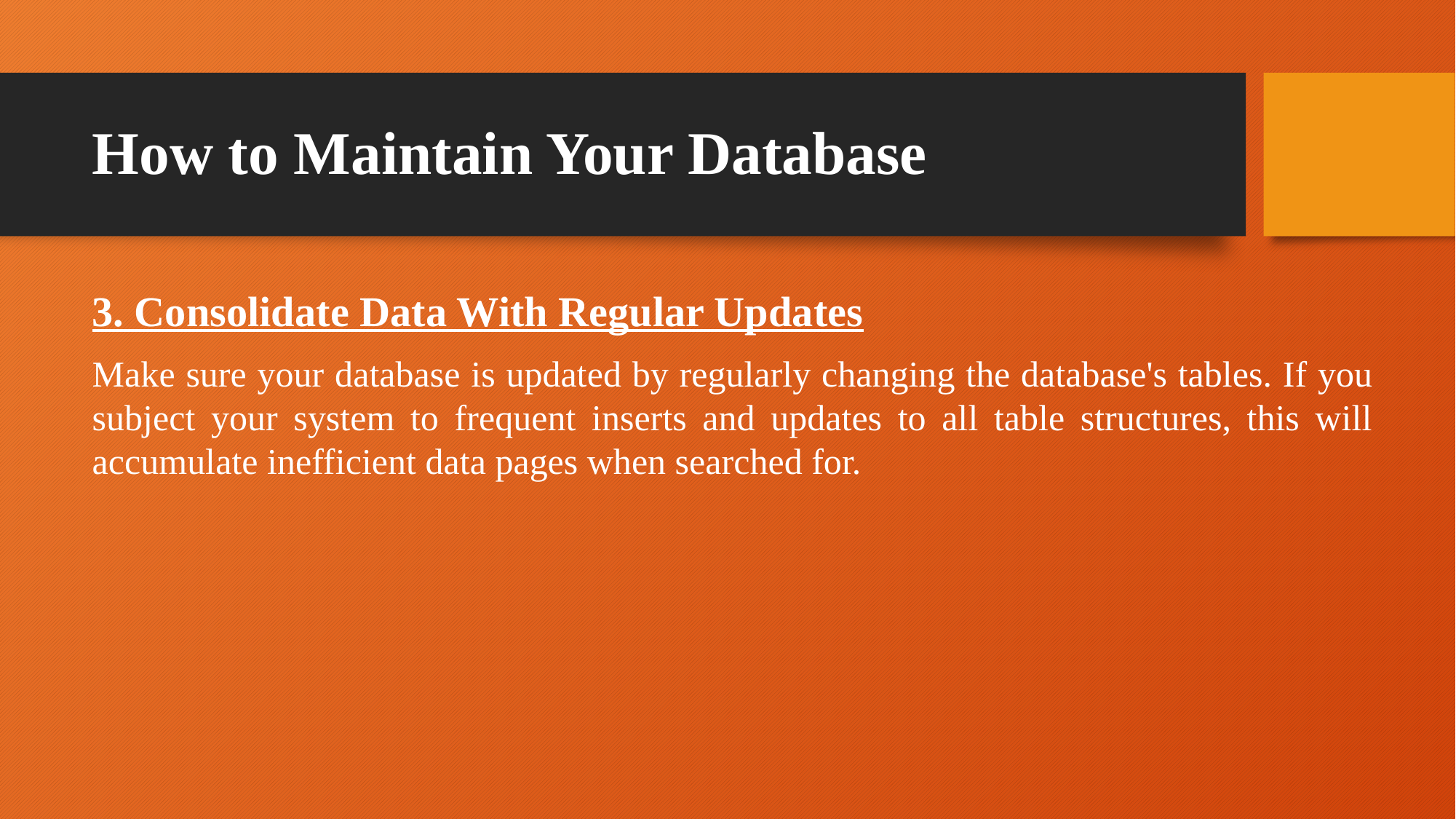

# How to Maintain Your Database
3. Consolidate Data With Regular Updates
Make sure your database is updated by regularly changing the database's tables. If you subject your system to frequent inserts and updates to all table structures, this will accumulate inefficient data pages when searched for.